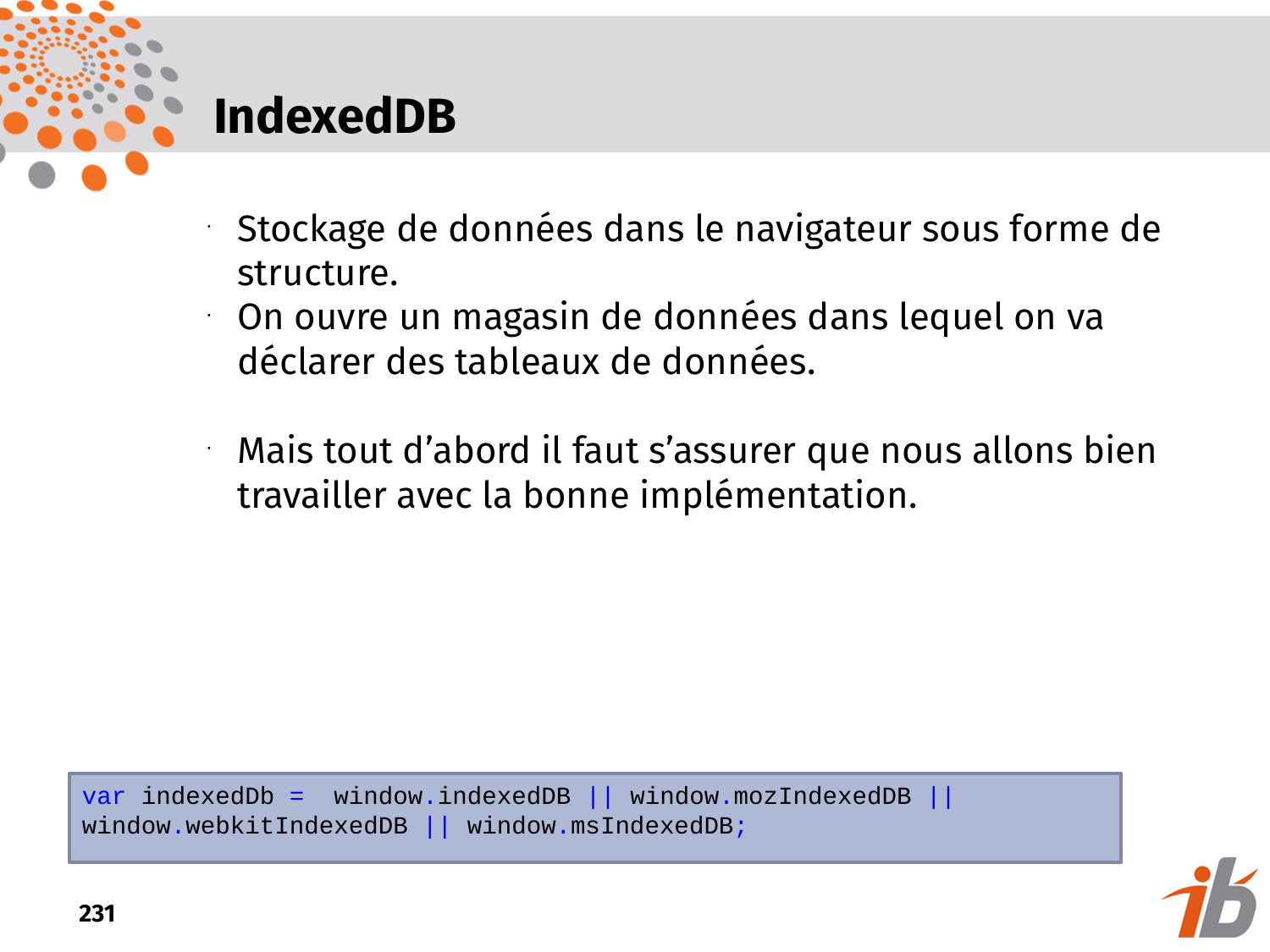

IndexedDB
Stockage de données dans le navigateur sous forme de structure.
On ouvre un magasin de données dans lequel on va déclarer des tableaux de données.

Mais tout d’abord il faut s’assurer que nous allons bien travailler avec la bonne implémentation.

var indexedDb =  window.indexedDB || window.mozIndexedDB || window.webkitIndexedDB || window.msIndexedDB;

231